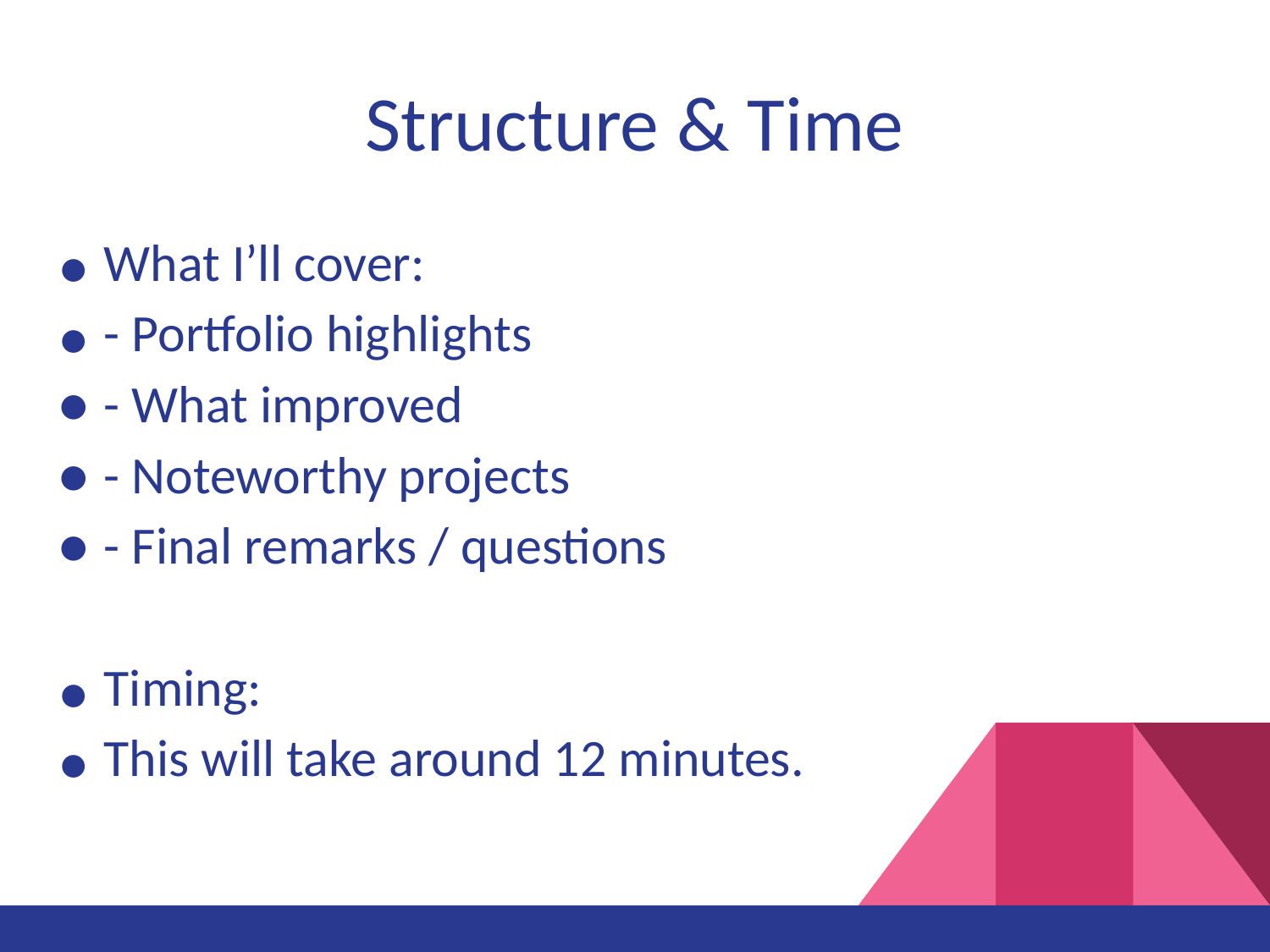

# Structure & Time
What I’ll cover:
- Portfolio highlights
- What improved
- Noteworthy projects
- Final remarks / questions

Timing:
This will take around 12 minutes.